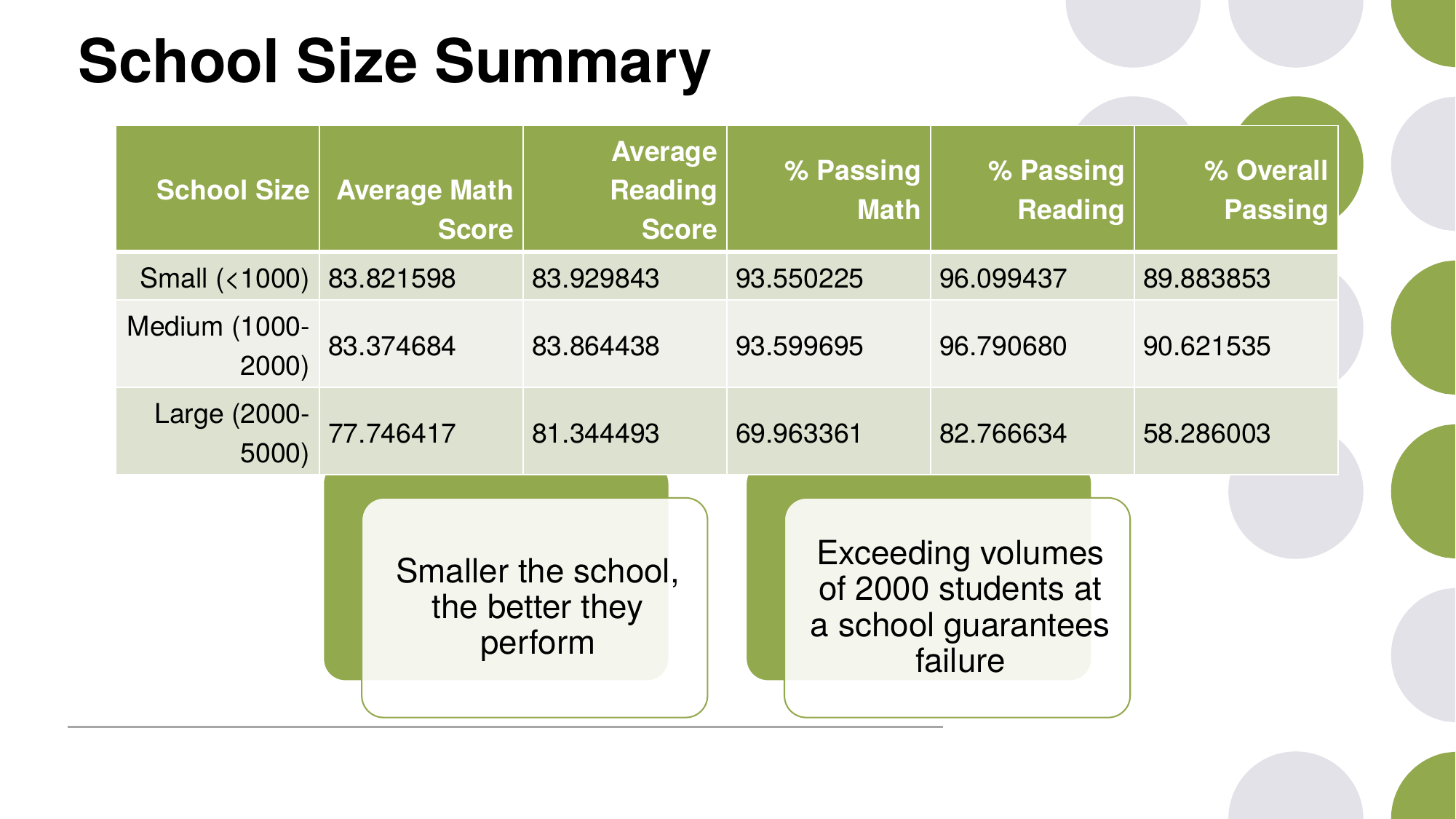

# School Size Summary
| School Size | Average Math Score | Average Reading Score | % Passing Math | % Passing Reading | % Overall Passing |
| --- | --- | --- | --- | --- | --- |
| Small (<1000) | 83.821598 | 83.929843 | 93.550225 | 96.099437 | 89.883853 |
| Medium (1000-2000) | 83.374684 | 83.864438 | 93.599695 | 96.790680 | 90.621535 |
| Large (2000-5000) | 77.746417 | 81.344493 | 69.963361 | 82.766634 | 58.286003 |
Smaller the school, the better they perform
Exceeding volumes of 2000 students at a school guarantees failure